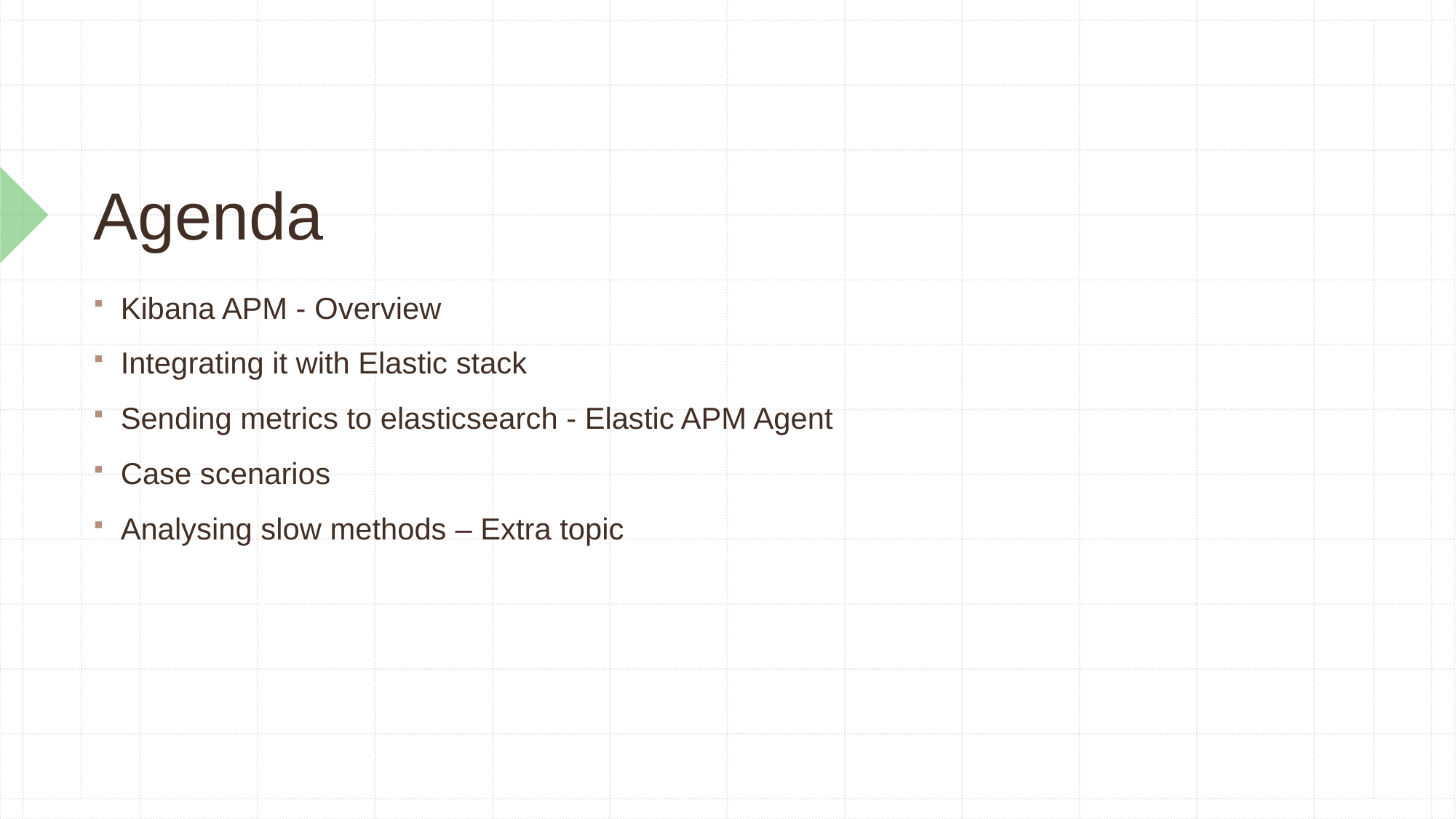

# Agenda
Kibana APM - Overview
Integrating it with Elastic stack
Sending metrics to elasticsearch - Elastic APM Agent
Case scenarios
Analysing slow methods – Extra topic